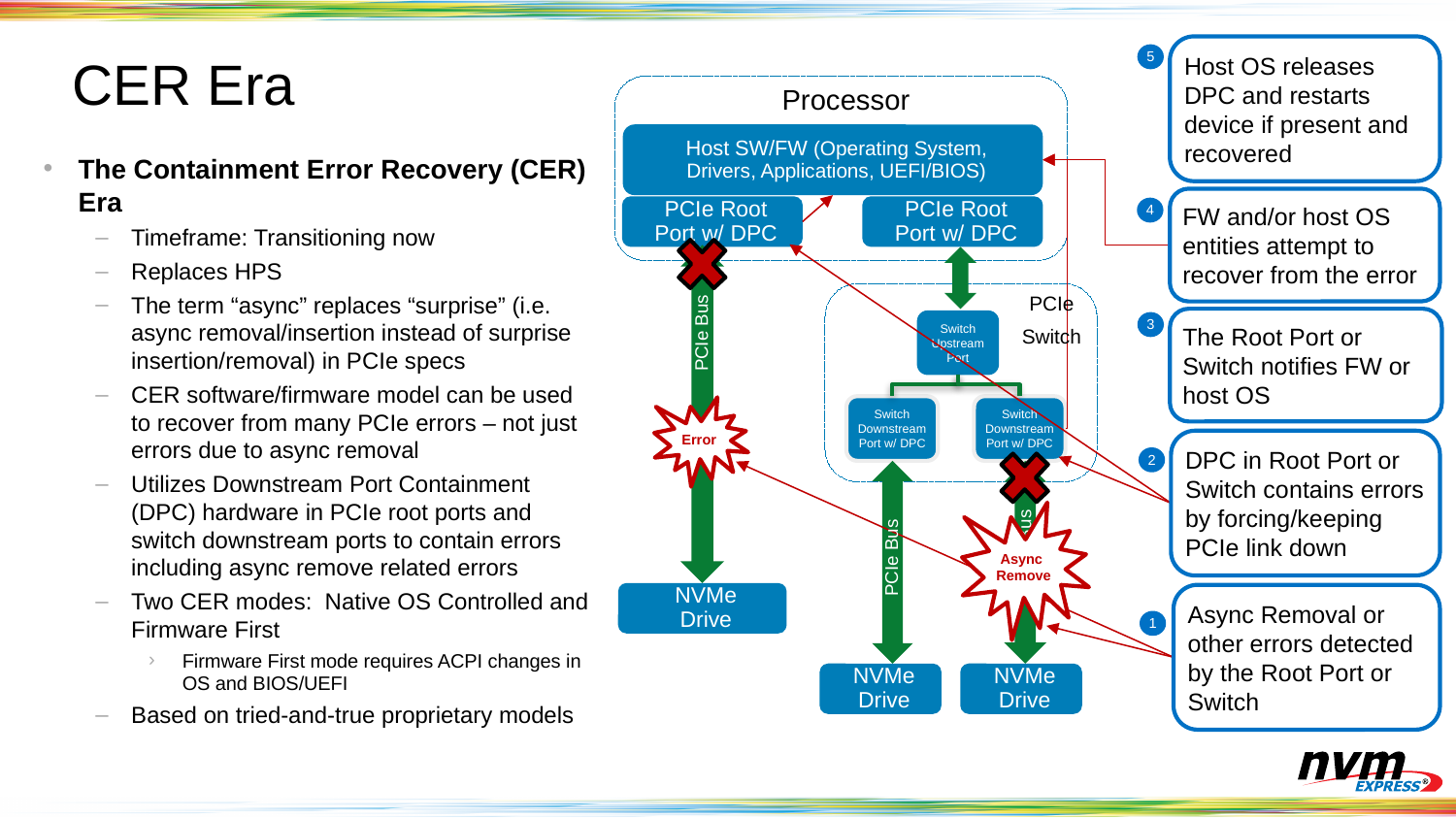

Host OS releases DPC and restarts device if present and recovered
5

# CER Era

Processor
Host SW/FW (Operating System, Drivers, Applications, UEFI/BIOS)
The Containment Error Recovery (CER) Era
Timeframe: Transitioning now
Replaces HPS
The term “async” replaces “surprise” (i.e. async removal/insertion instead of surprise insertion/removal) in PCIe specs
CER software/firmware model can be used to recover from many PCIe errors – not just errors due to async removal
Utilizes Downstream Port Containment (DPC) hardware in PCIe root ports and switch downstream ports to contain errors including async remove related errors
Two CER modes:  Native OS Controlled and Firmware First
Firmware First mode requires ACPI changes in OS and BIOS/UEFI
Based on tried-and-true proprietary models

FW and/or host OS entities attempt to recover from the error
4

PCIe Root Port w/ DPC
PCIe Root Port w/ DPC

PCIe
Switch
3

The Root Port or Switch notifies FW or host OS
Switch Upstream Port
PCIe Bus
Switch Downstream Port w/ DPC
Switch Downstream Port w/ DPC
Error
DPC in Root Port or Switch contains errors by forcing/keeping PCIe link down

2

 Async Remove
PCIe Bus
PCIe Bus
NVMe Drive
Async Removal or other errors detected by the Root Port or Switch
1

NVMe Drive
NVMe Drive